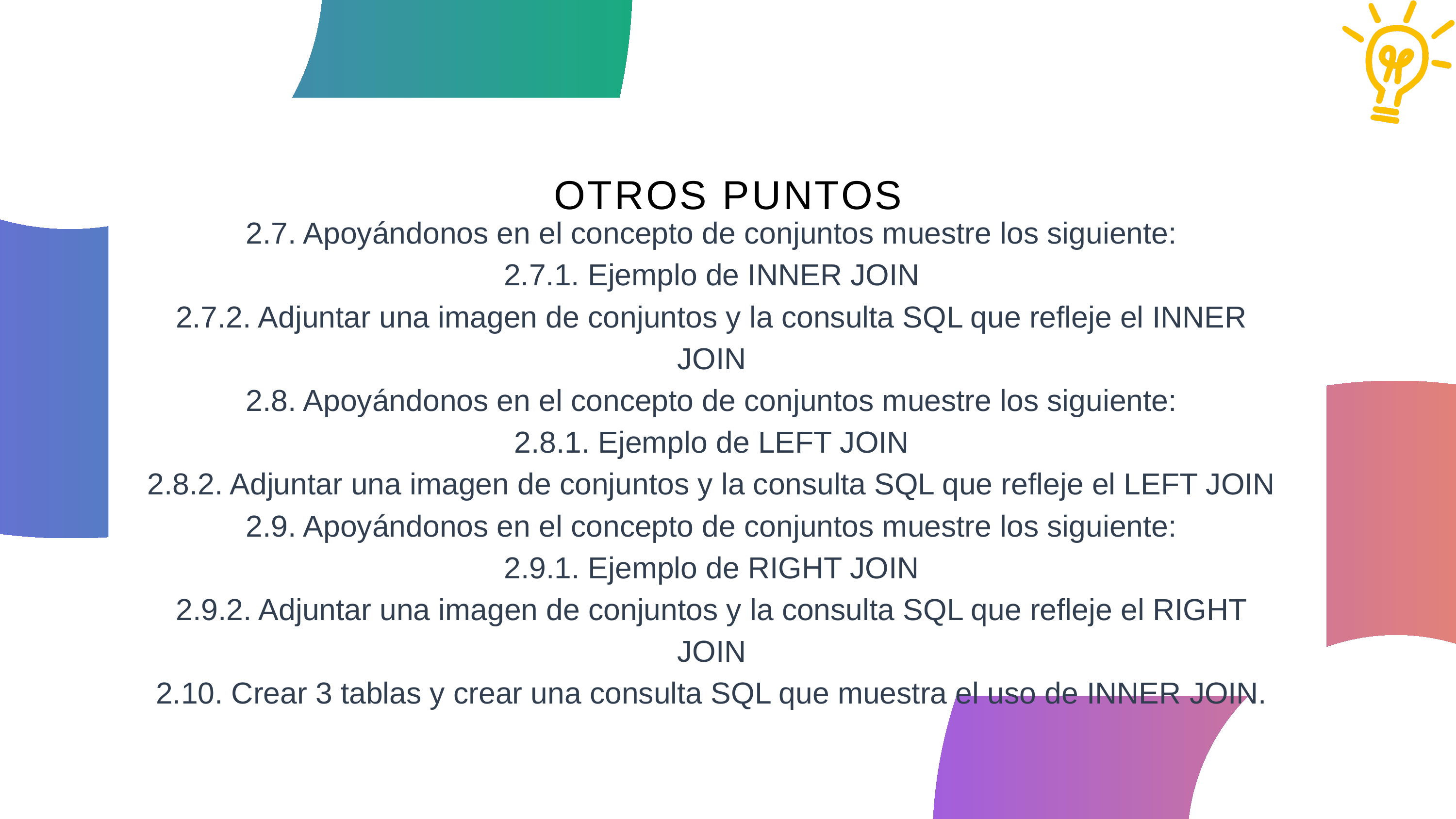

OTROS PUNTOS
2.7. Apoyándonos en el concepto de conjuntos muestre los siguiente:
2.7.1. Ejemplo de INNER JOIN
2.7.2. Adjuntar una imagen de conjuntos y la consulta SQL que refleje el INNER JOIN
2.8. Apoyándonos en el concepto de conjuntos muestre los siguiente:
2.8.1. Ejemplo de LEFT JOIN
2.8.2. Adjuntar una imagen de conjuntos y la consulta SQL que refleje el LEFT JOIN
2.9. Apoyándonos en el concepto de conjuntos muestre los siguiente:
2.9.1. Ejemplo de RIGHT JOIN
2.9.2. Adjuntar una imagen de conjuntos y la consulta SQL que refleje el RIGHT JOIN
2.10. Crear 3 tablas y crear una consulta SQL que muestra el uso de INNER JOIN.